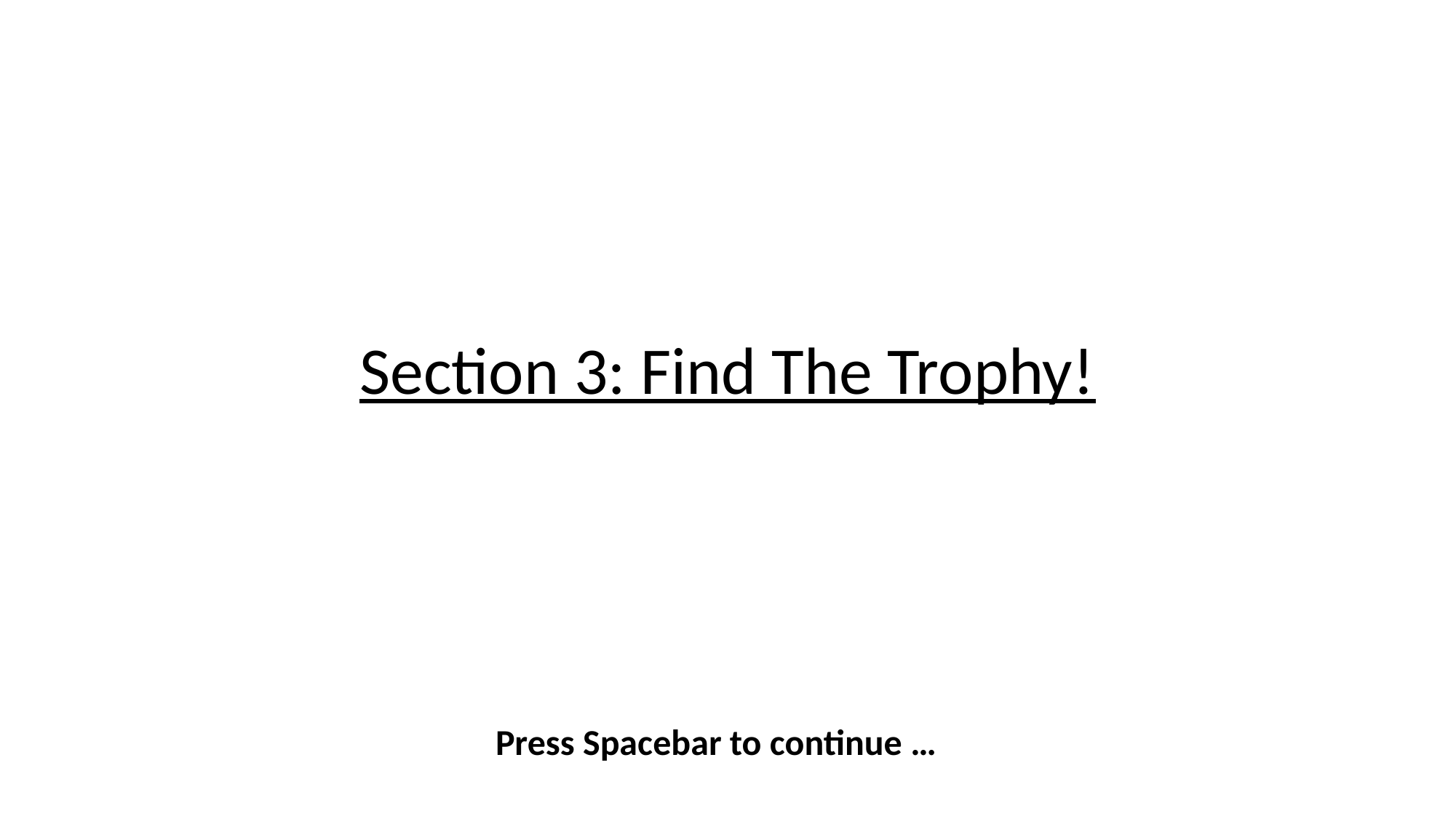

# Section 3: Find The Trophy!
Press Spacebar to continue …